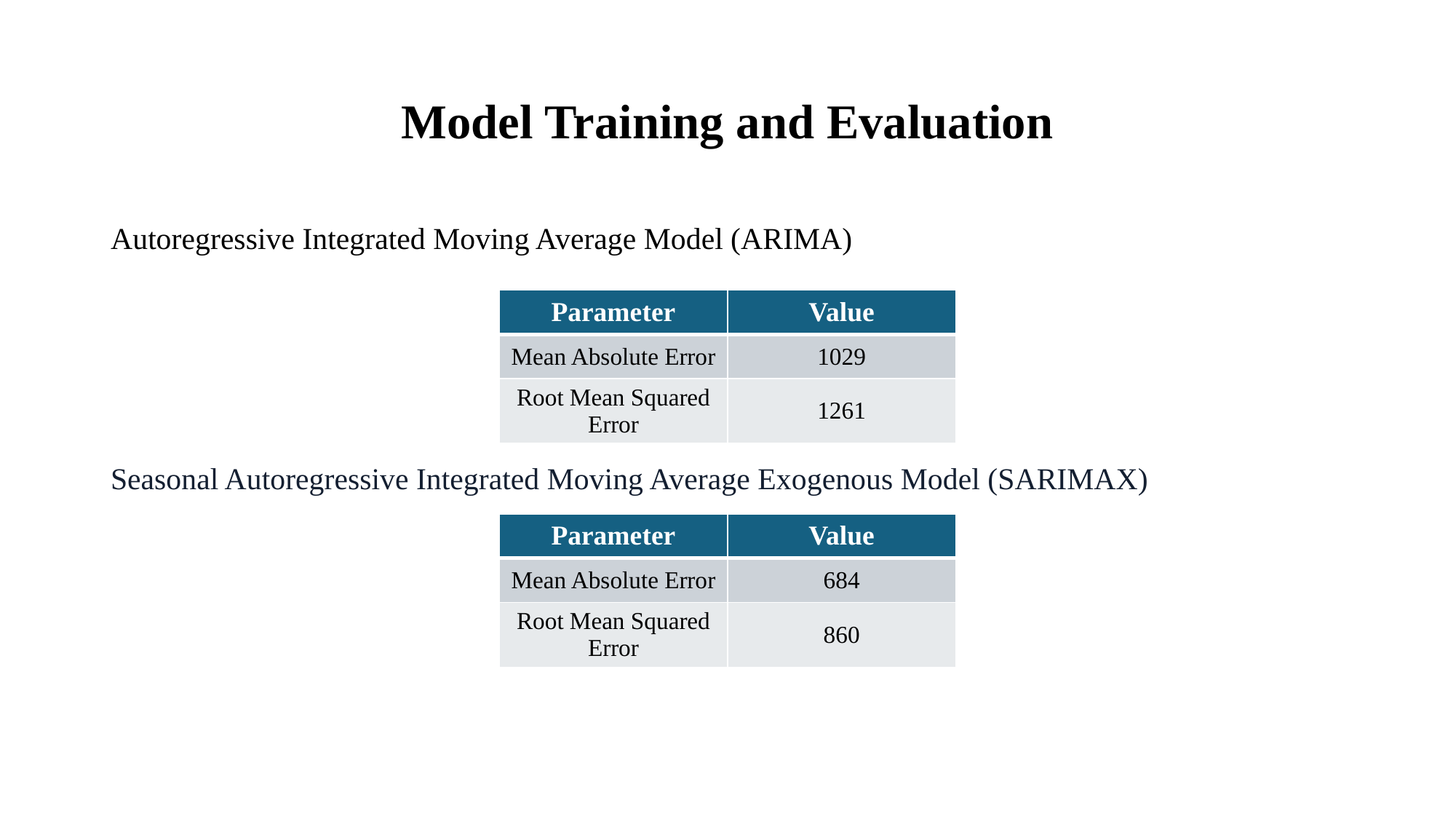

# Model Training and Evaluation
Autoregressive Integrated Moving Average Model (ARIMA)

Seasonal Autoregressive Integrated Moving Average Exogenous Model (SARIMAX)
| Parameter | Value |
| --- | --- |
| Mean Absolute Error | 1029 |
| Root Mean Squared Error | 1261 |
| Parameter | Value |
| --- | --- |
| Mean Absolute Error | 684 |
| Root Mean Squared Error | 860 |